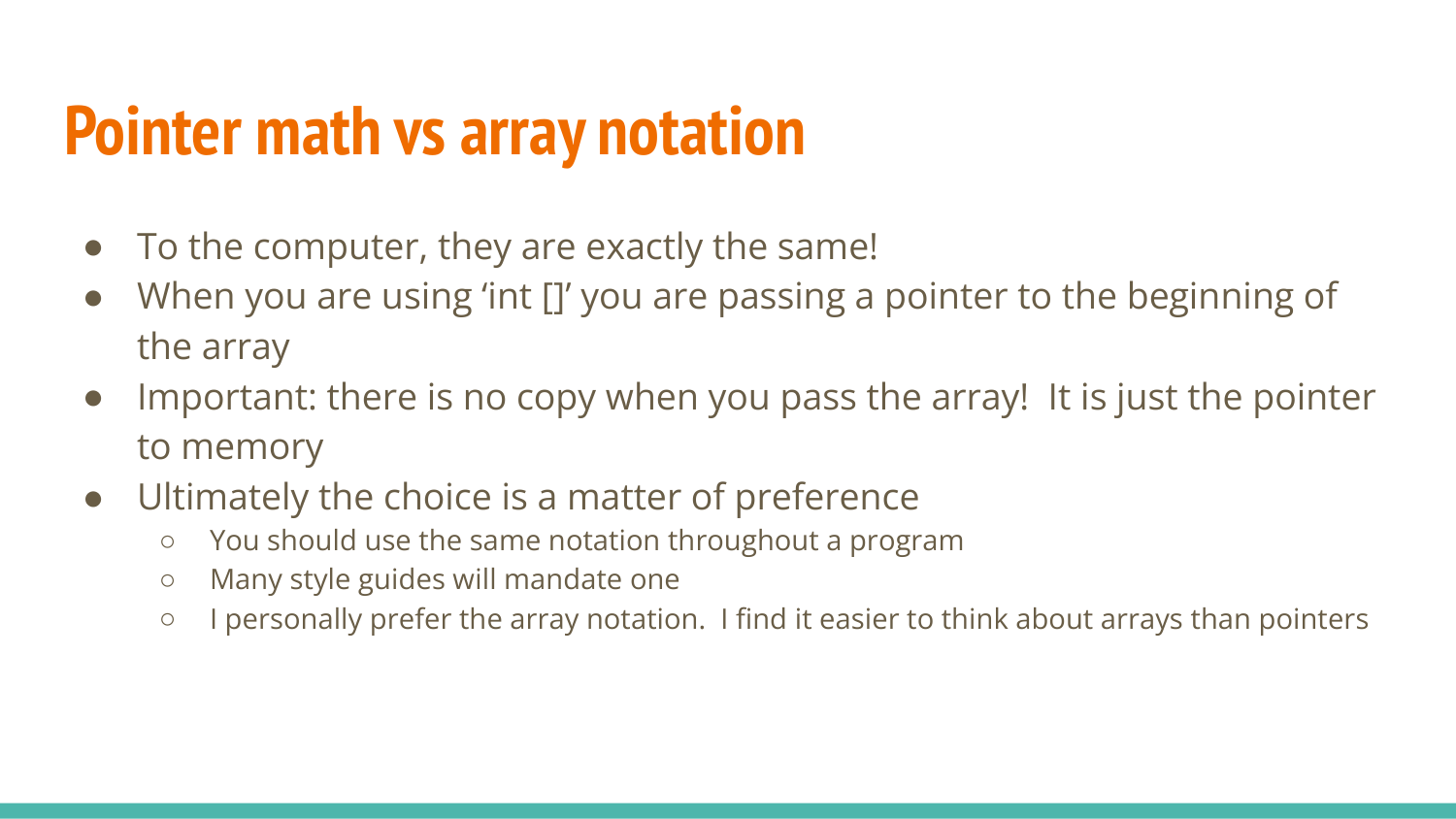

# Pointer math vs array notation
To the computer, they are exactly the same!
When you are using ‘int []’ you are passing a pointer to the beginning of the array
Important: there is no copy when you pass the array!  It is just the pointer to memory
Ultimately the choice is a matter of preference
You should use the same notation throughout a program
Many style guides will mandate one
I personally prefer the array notation.  I find it easier to think about arrays than pointers